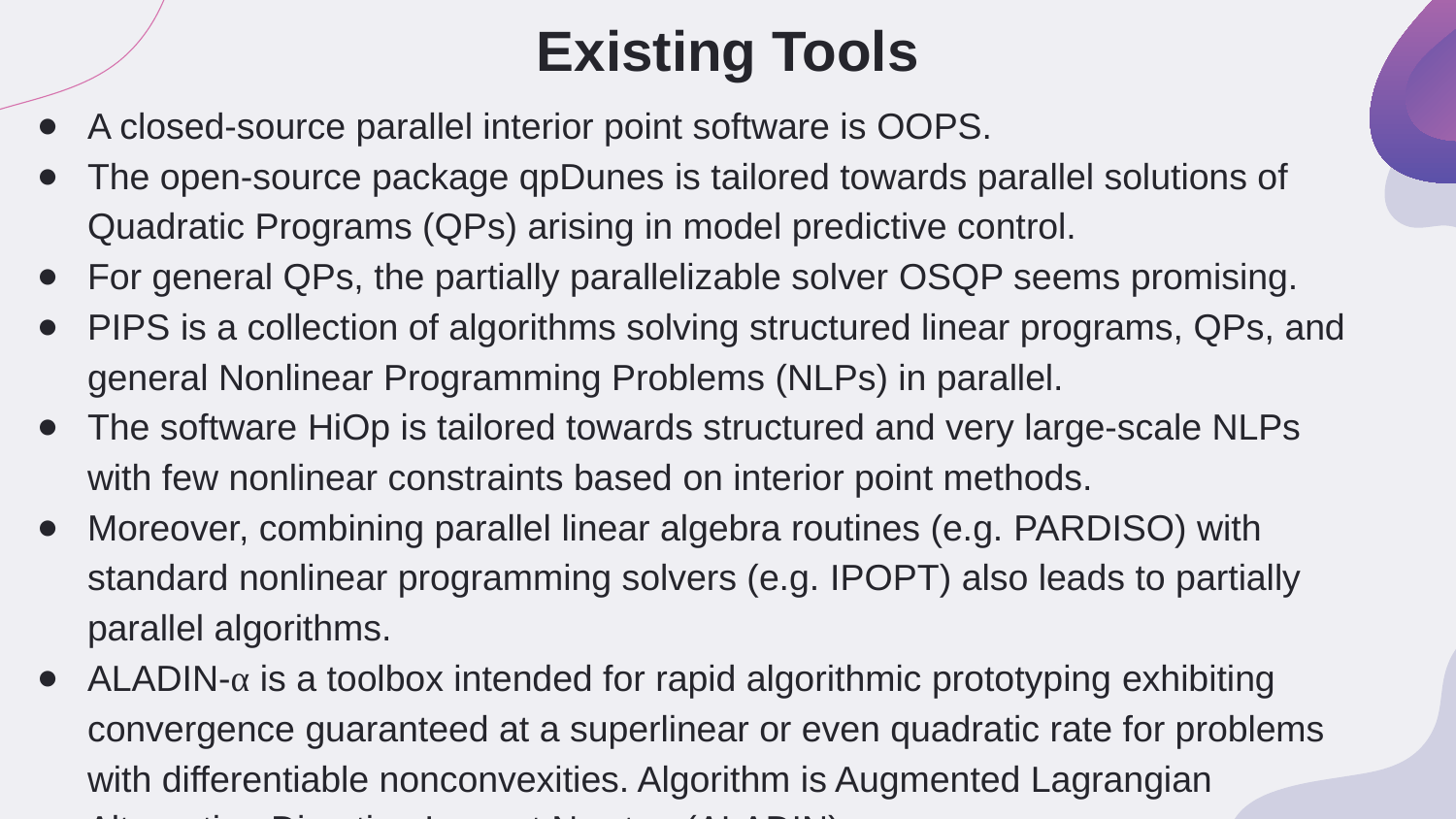

# Existing Tools
A closed-source parallel interior point software is OOPS.
The open-source package qpDunes is tailored towards parallel solutions of Quadratic Programs (QPs) arising in model predictive control.
For general QPs, the partially parallelizable solver OSQP seems promising.
PIPS is a collection of algorithms solving structured linear programs, QPs, and general Nonlinear Programming Problems (NLPs) in parallel.
The software HiOp is tailored towards structured and very large-scale NLPs with few nonlinear constraints based on interior point methods.
Moreover, combining parallel linear algebra routines (e.g. PARDISO) with standard nonlinear programming solvers (e.g. IPOPT) also leads to partially parallel algorithms.
ALADIN-α is a toolbox intended for rapid algorithmic prototyping exhibiting convergence guaranteed at a superlinear or even quadratic rate for problems with differentiable nonconvexities. Algorithm is Augmented Lagrangian Alternating Direction Inexact Newton (ALADIN).